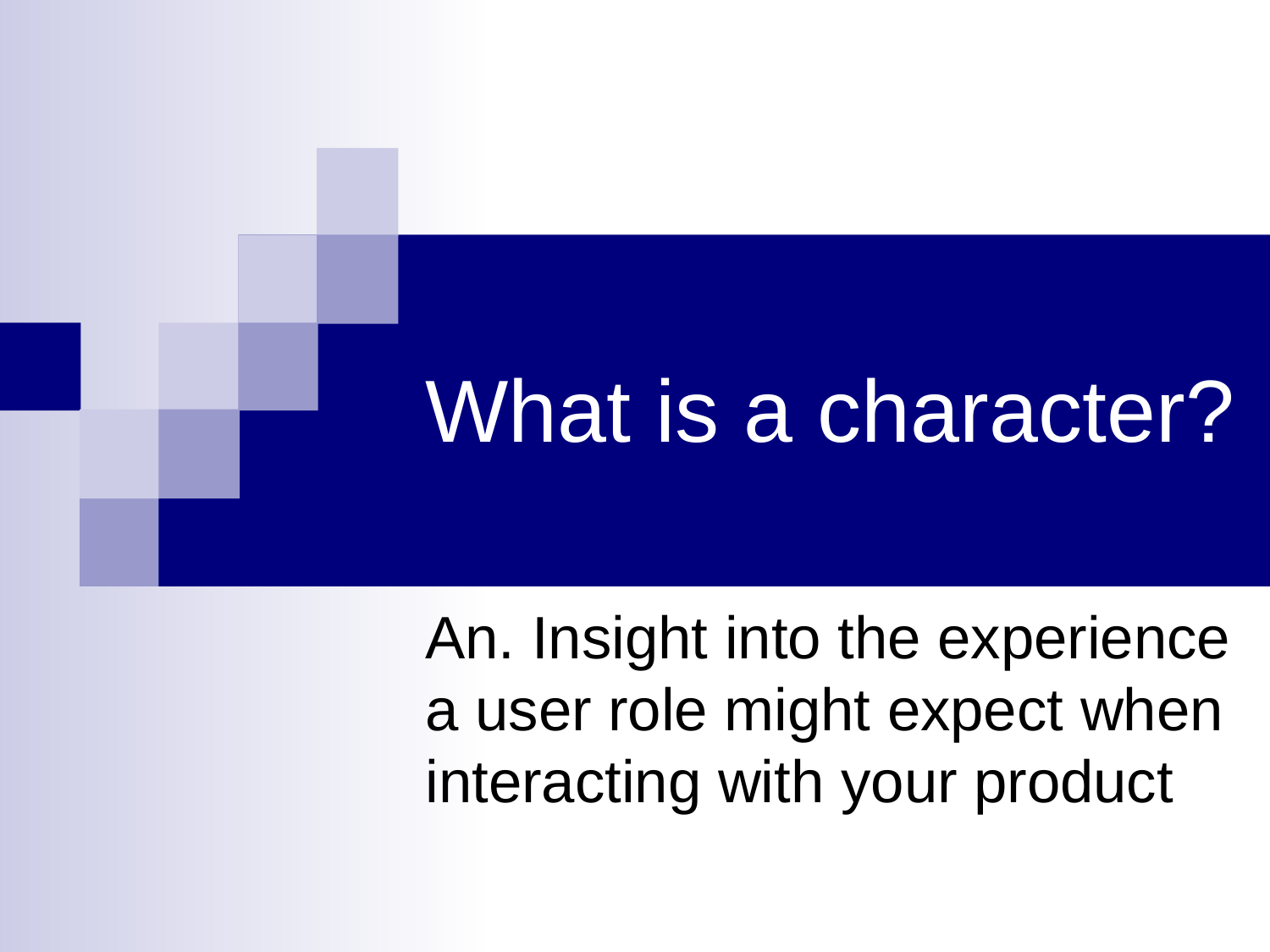

# What is a character?
An. Insight into the experience a user role might expect when interacting with your product